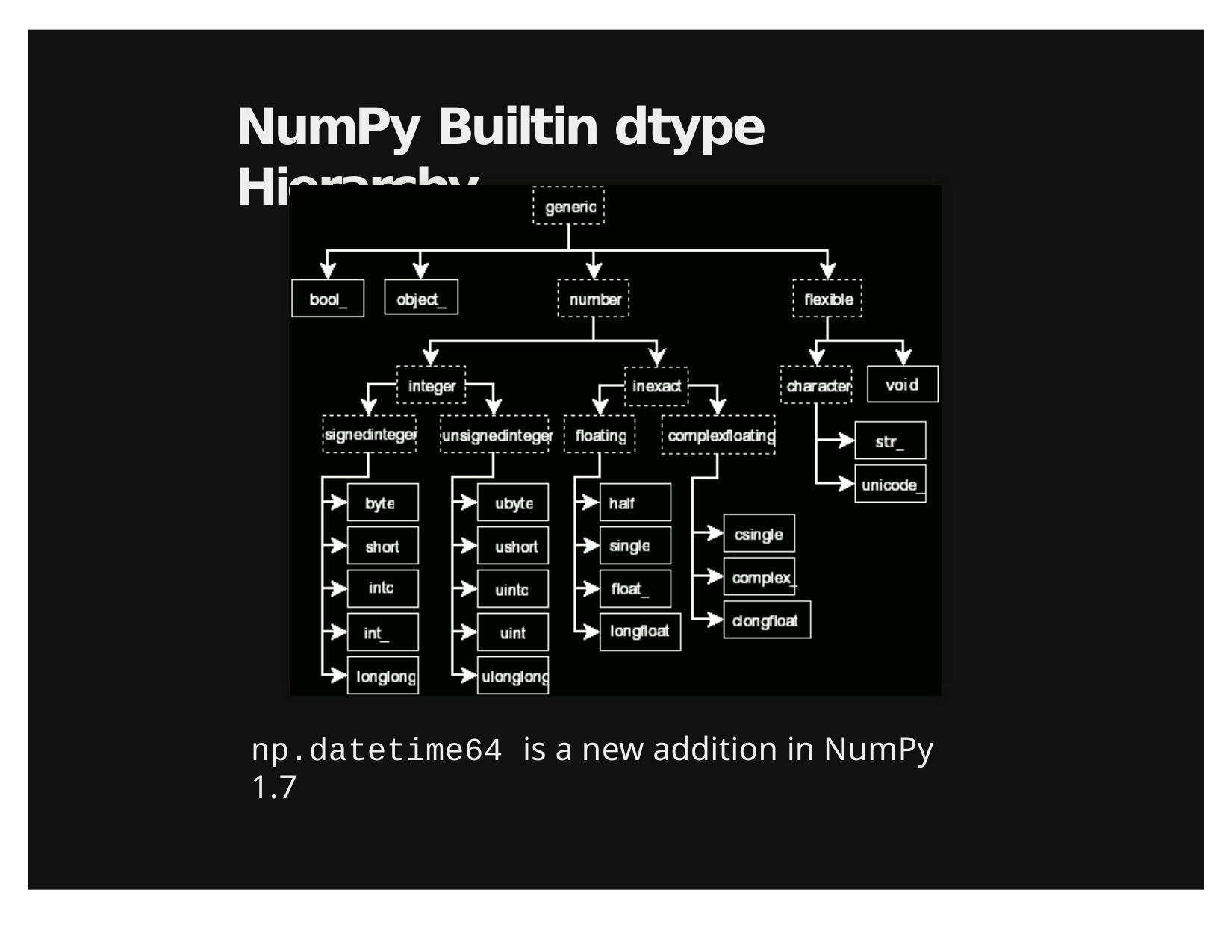

# NumPy Builtin dtype Hierarchy

np.datetime64 is a new addition in NumPy 1.7